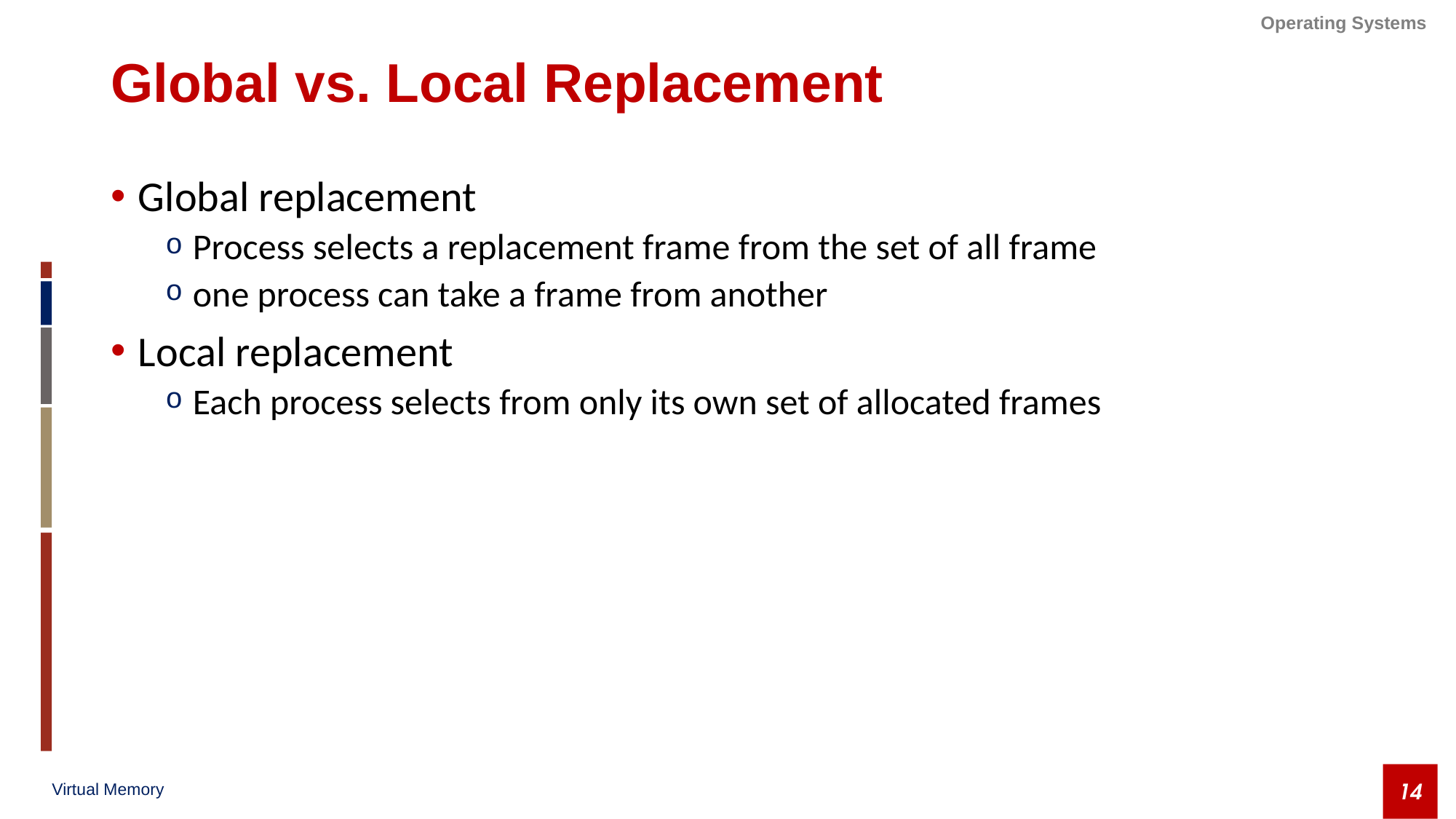

# Global vs. Local Replacement
Global replacement
Process selects a replacement frame from the set of all frame
one process can take a frame from another
Local replacement
Each process selects from only its own set of allocated frames